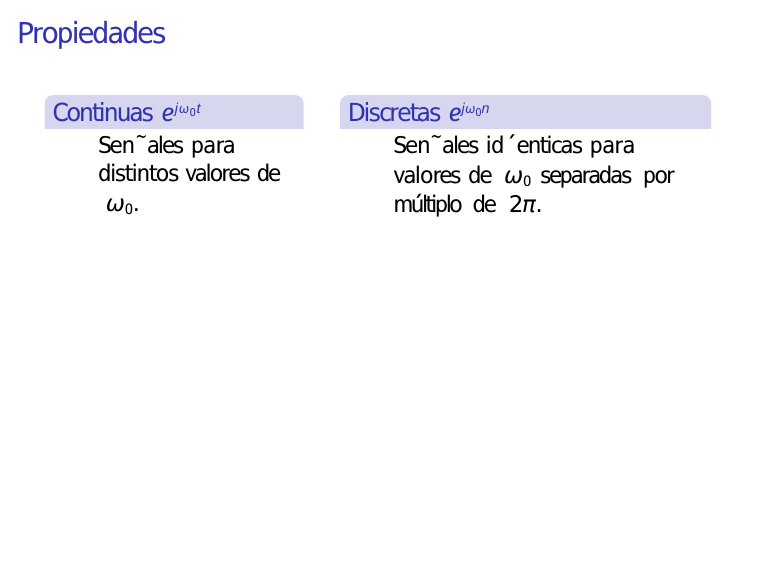

# Propiedades
Continuas ejω0t
Discretas ejω0n

Sen˜ales para  distintos valores de  ω0.
Sen˜ales id´enticas para valores de  ω0 separadas por múltiplo de  2π.
Jan Bacca R.  Ana Mar´ıa Reyes (UN)